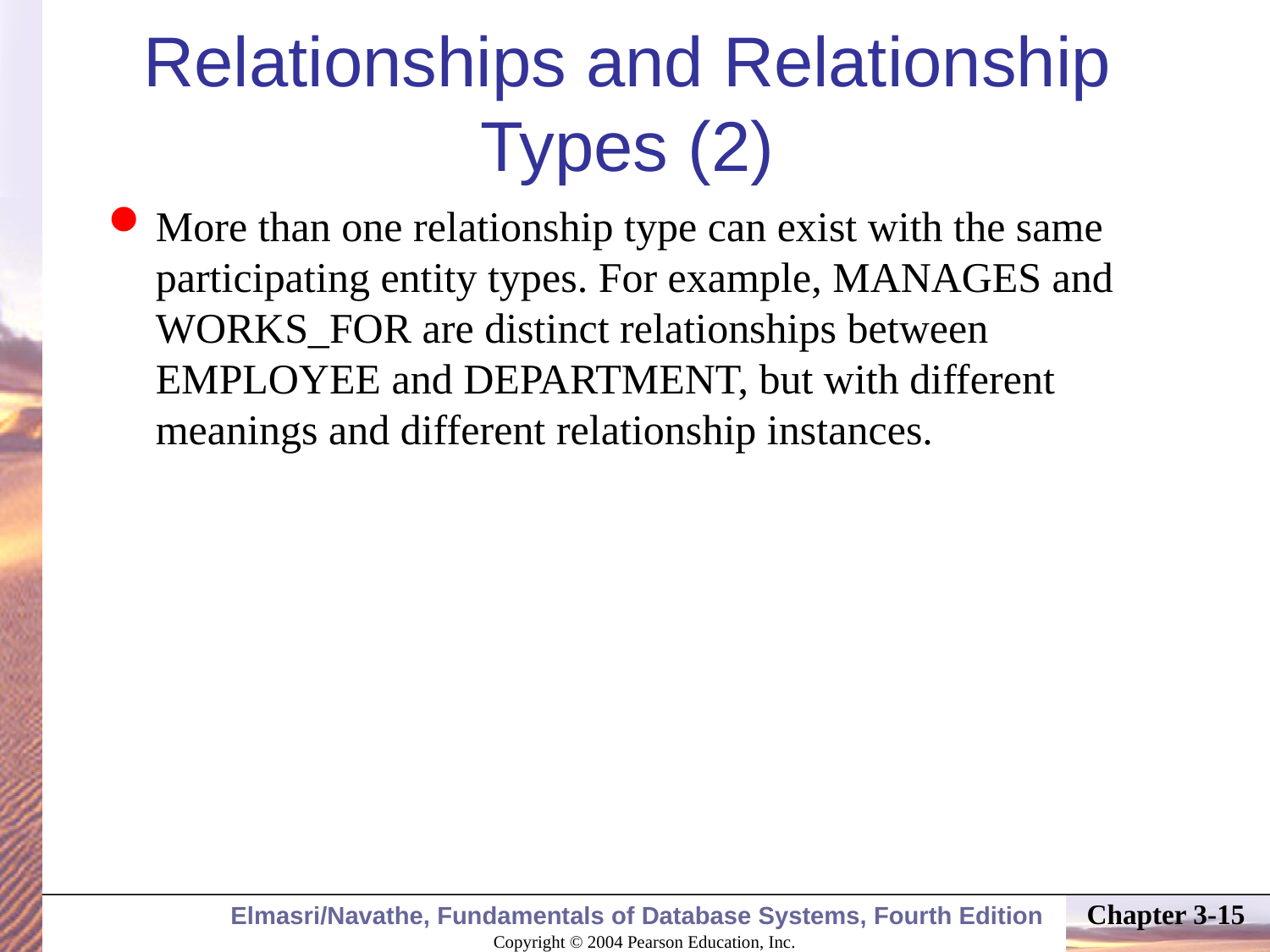

# Relationships and Relationship Types (2)
More than one relationship type can exist with the same participating entity types. For example, MANAGES and WORKS_FOR are distinct relationships between EMPLOYEE and DEPARTMENT, but with different meanings and different relationship instances.
Chapter 3-15